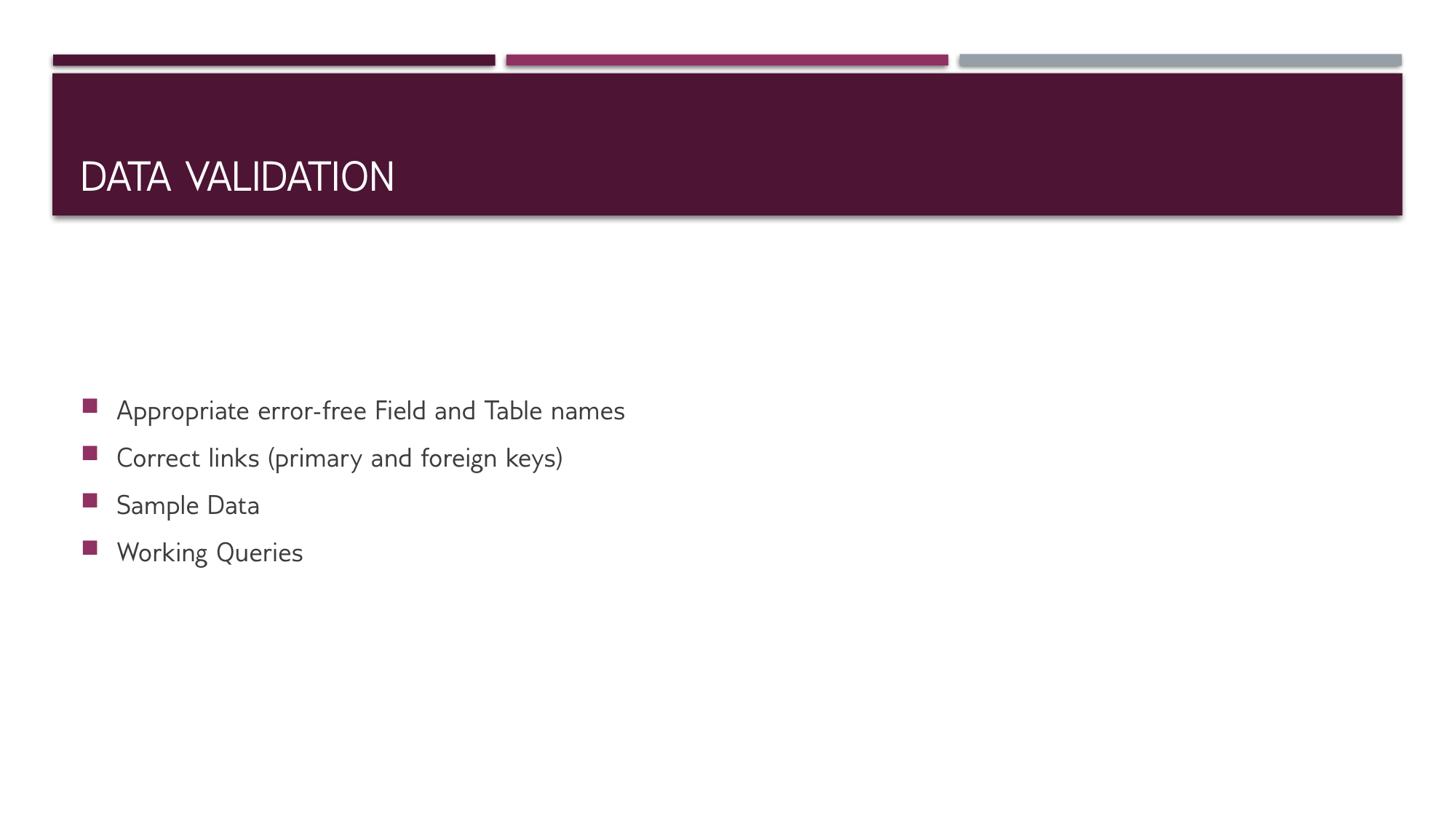

# Data Validation
Appropriate error-free Field and Table names
Correct links (primary and foreign keys)
Sample Data
Working Queries